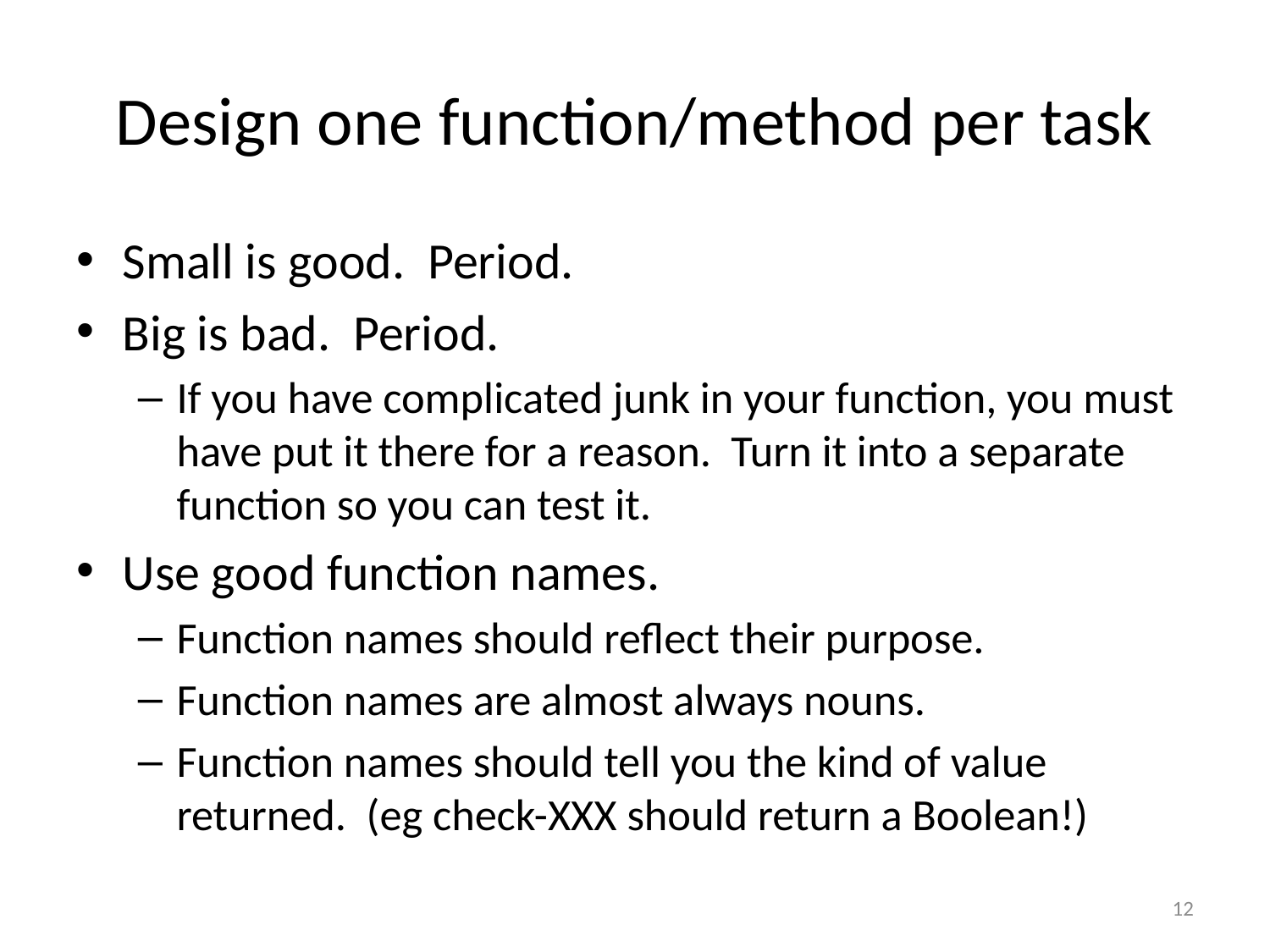

# Design one function/method per task
Small is good.  Period.
Big is bad.  Period.
If you have complicated junk in your function, you must have put it there for a reason.  Turn it into a separate function so you can test it.
Use good function names.
Function names should reflect their purpose.
Function names are almost always nouns.
Function names should tell you the kind of value returned.  (eg check-XXX should return a Boolean!)
12